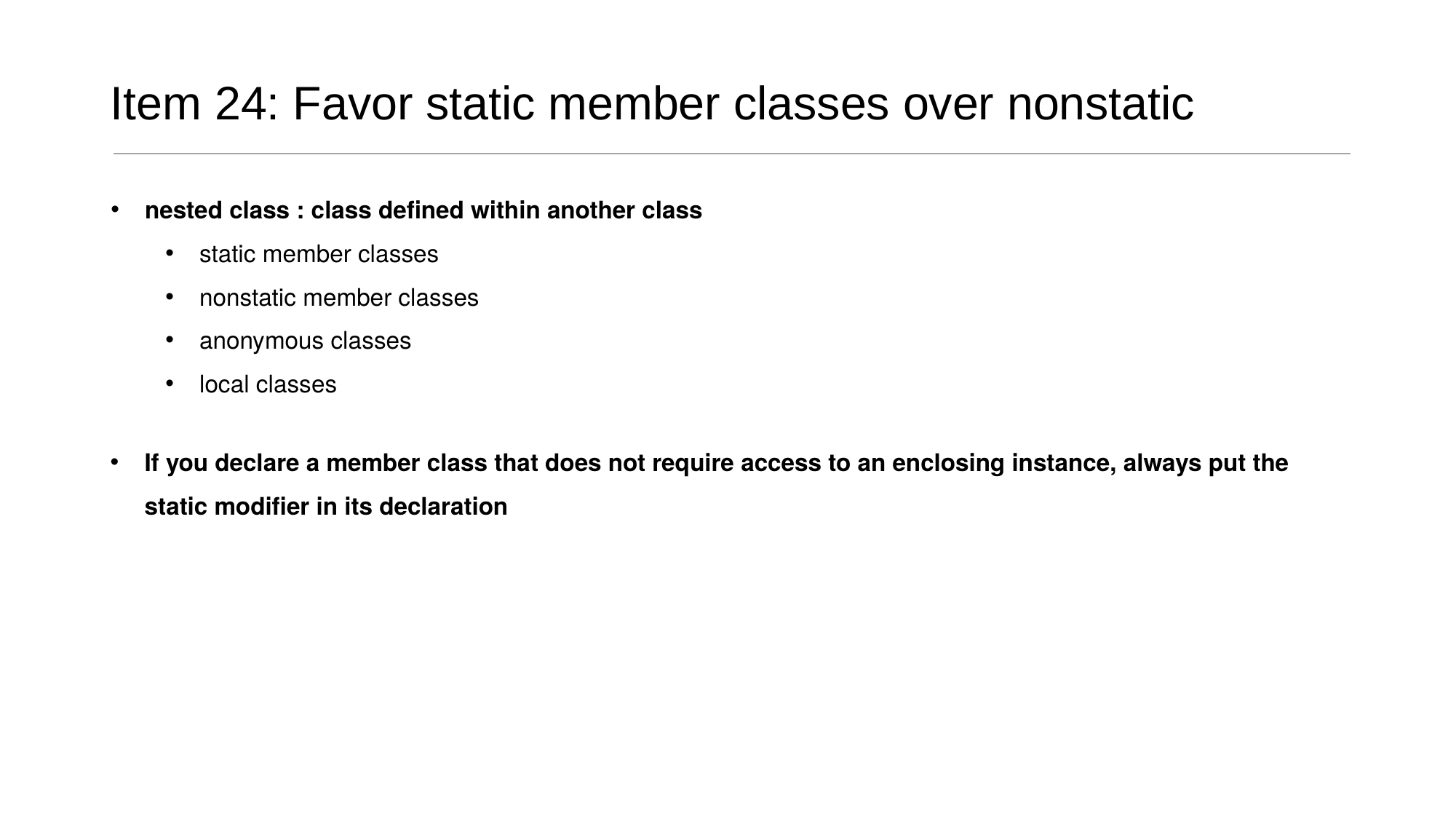

# Item 24: Favor static member classes over nonstatic
nested class : class defined within another class
static member classes
nonstatic member classes
anonymous classes
local classes
If you declare a member class that does not require access to an enclosing instance, always put the static modifier in its declaration